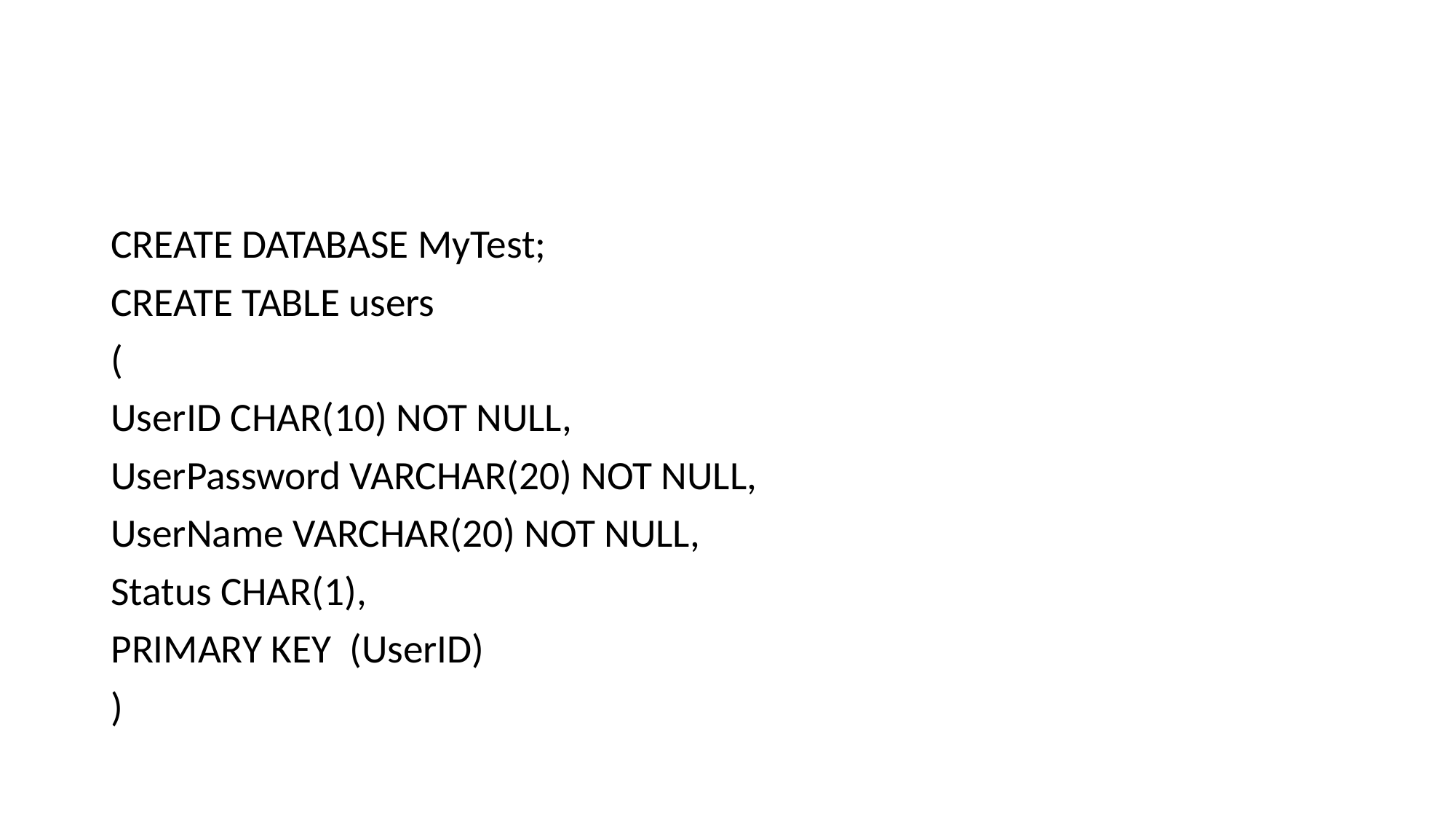

#
CREATE DATABASE MyTest;
CREATE TABLE users
(
UserID CHAR(10) NOT NULL,
UserPassword VARCHAR(20) NOT NULL,
UserName VARCHAR(20) NOT NULL,
Status CHAR(1),
PRIMARY KEY  (UserID)
)